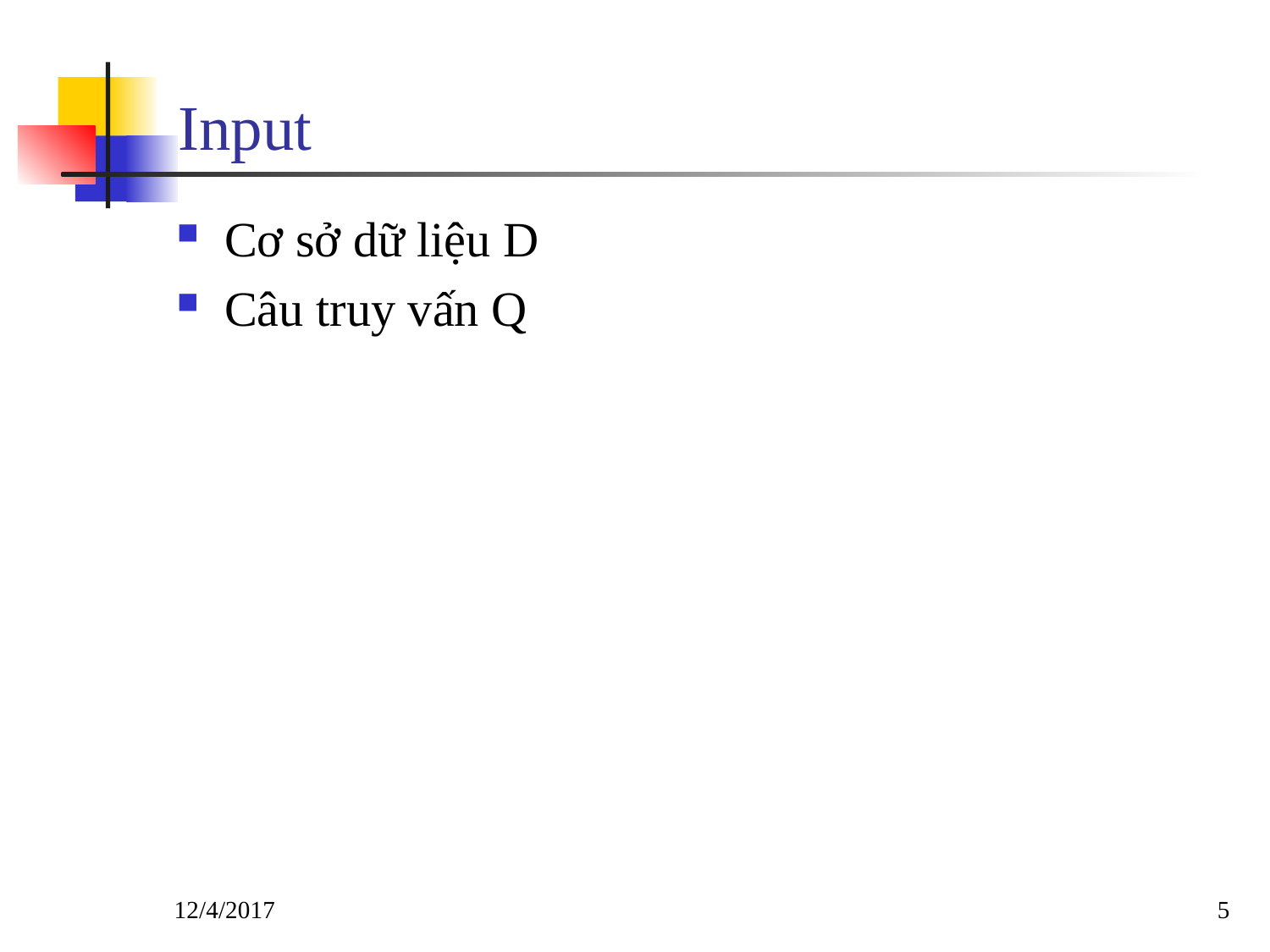

# Input
Cơ sở dữ liệu D
Câu truy vấn Q

12/4/2017
5